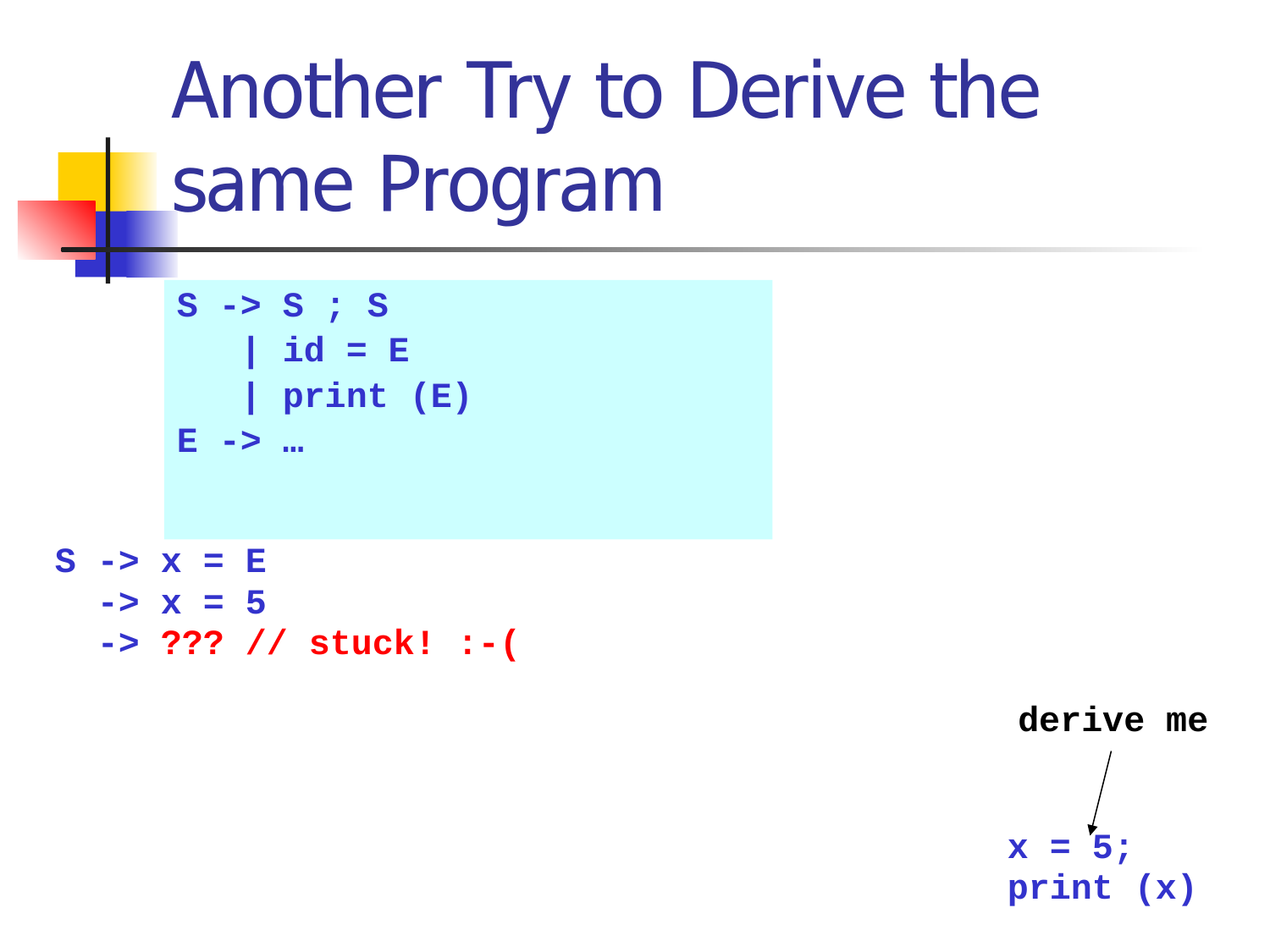

# Another Try to Derive the same Program
S -> S ; S
   | id = E
   | print (E)
E -> …
S -> x = E
  -> x = 5
  -> ??? // stuck! :-(
derive me

x = 5;
print (x)